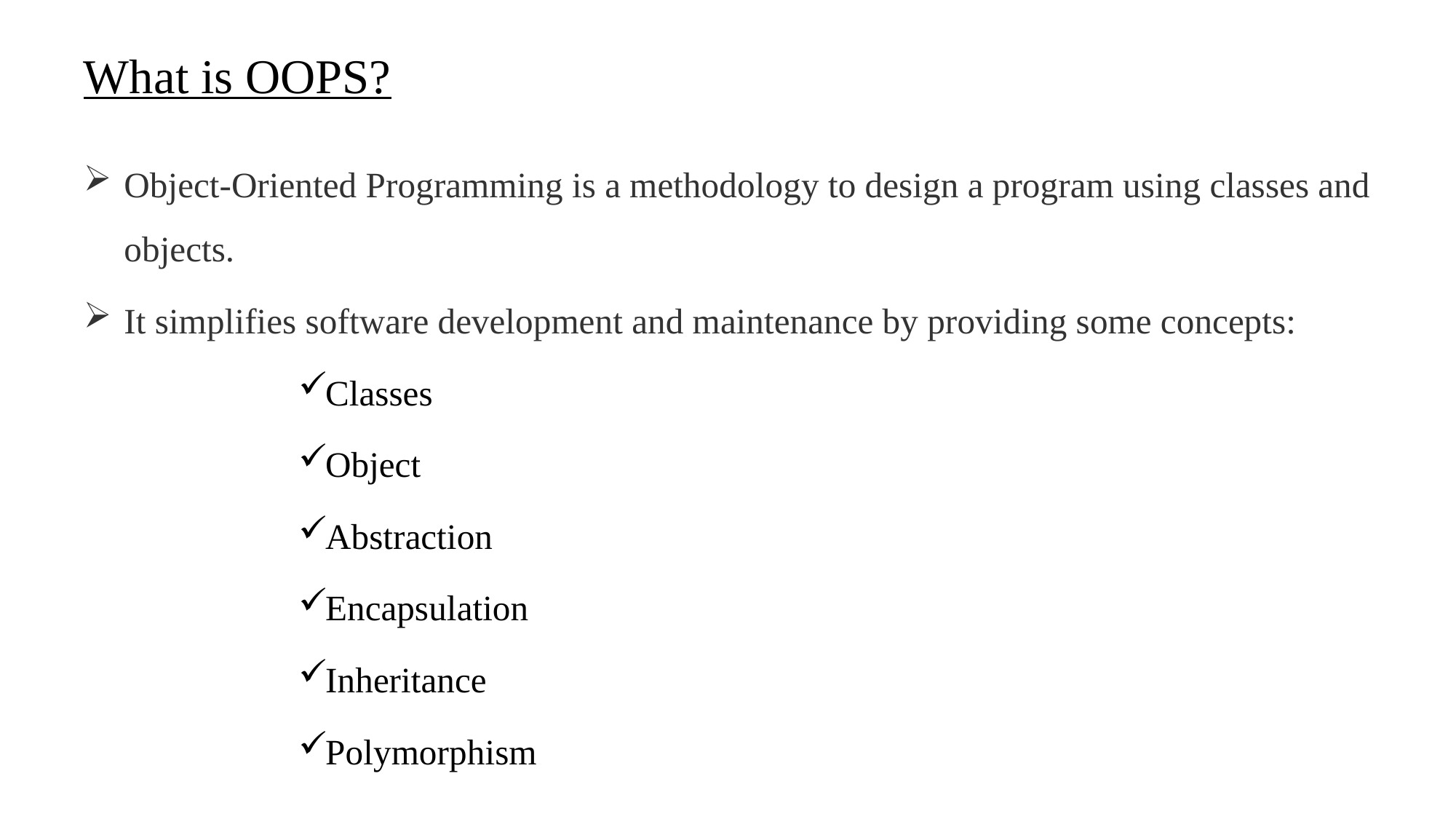

# What is OOPS?
Object-Oriented Programming is a methodology to design a program using classes and objects.
It simplifies software development and maintenance by providing some concepts:
Classes
Object
Abstraction
Encapsulation
Inheritance
Polymorphism